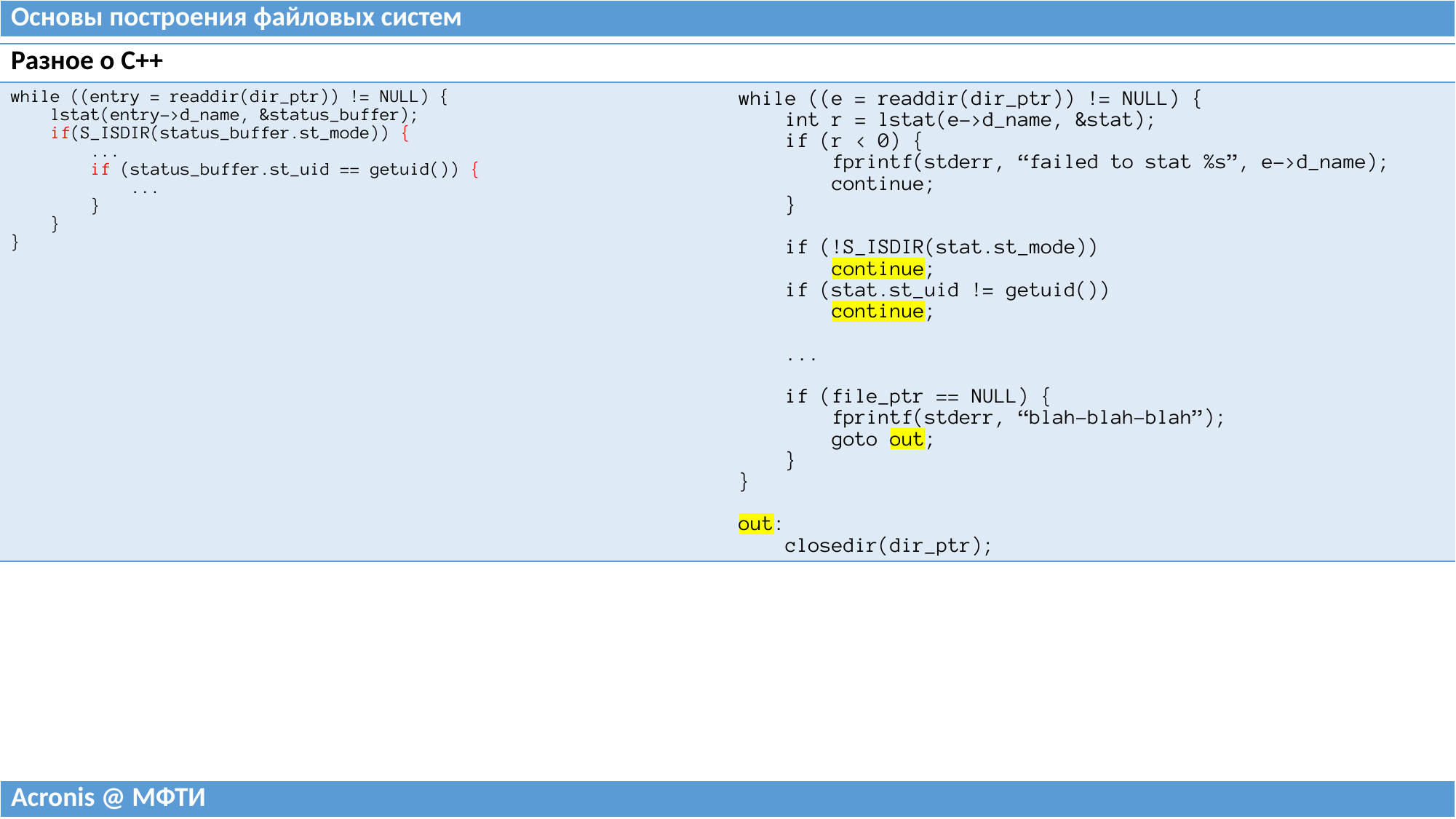

| Основы построения файловых систем |
| --- |
| Разное о C++ |  |
| --- | --- |
| while ((entry = readdir(dir\_ptr)) != NULL) { lstat(entry->d\_name, &status\_buffer); if(S\_ISDIR(status\_buffer.st\_mode)) { ... if (status\_buffer.st\_uid == getuid()) { ... } } } | while ((e = readdir(dir\_ptr)) != NULL) { int r = lstat(e->d\_name, &stat); if (r < 0) { fprintf(stderr, “failed to stat %s”, e->d\_name); continue; } if (!S\_ISDIR(stat.st\_mode)) continue; if (stat.st\_uid != getuid()) continue; ... if (file\_ptr == NULL) { fprintf(stderr, “blah-blah-blah”); goto out; } } out: closedir(dir\_ptr); |
| Acronis @ МФТИ |
| --- |